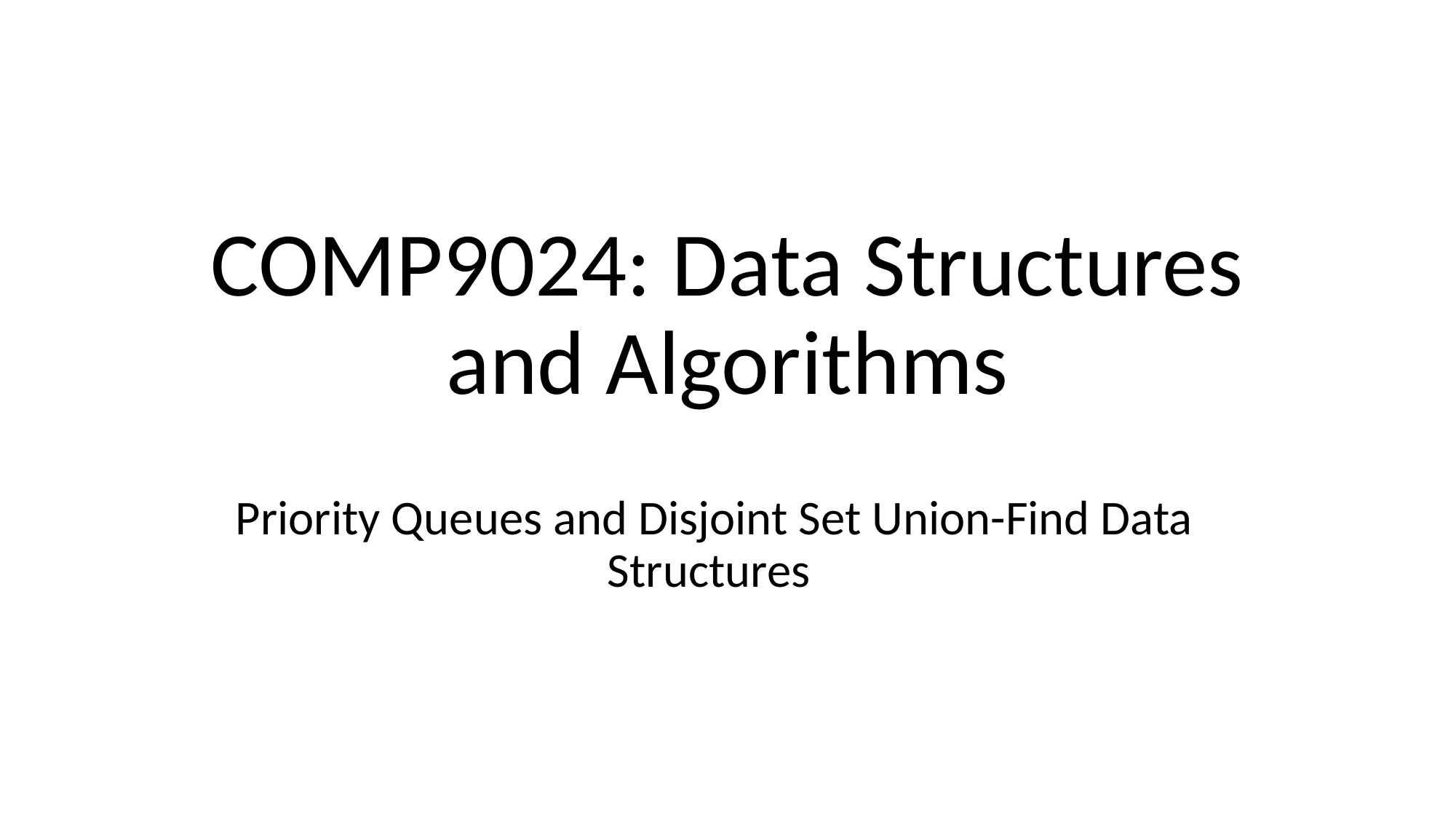

# COMP9024: Data Structures and Algorithms
Priority Queues and Disjoint Set Union-Find Data Structures